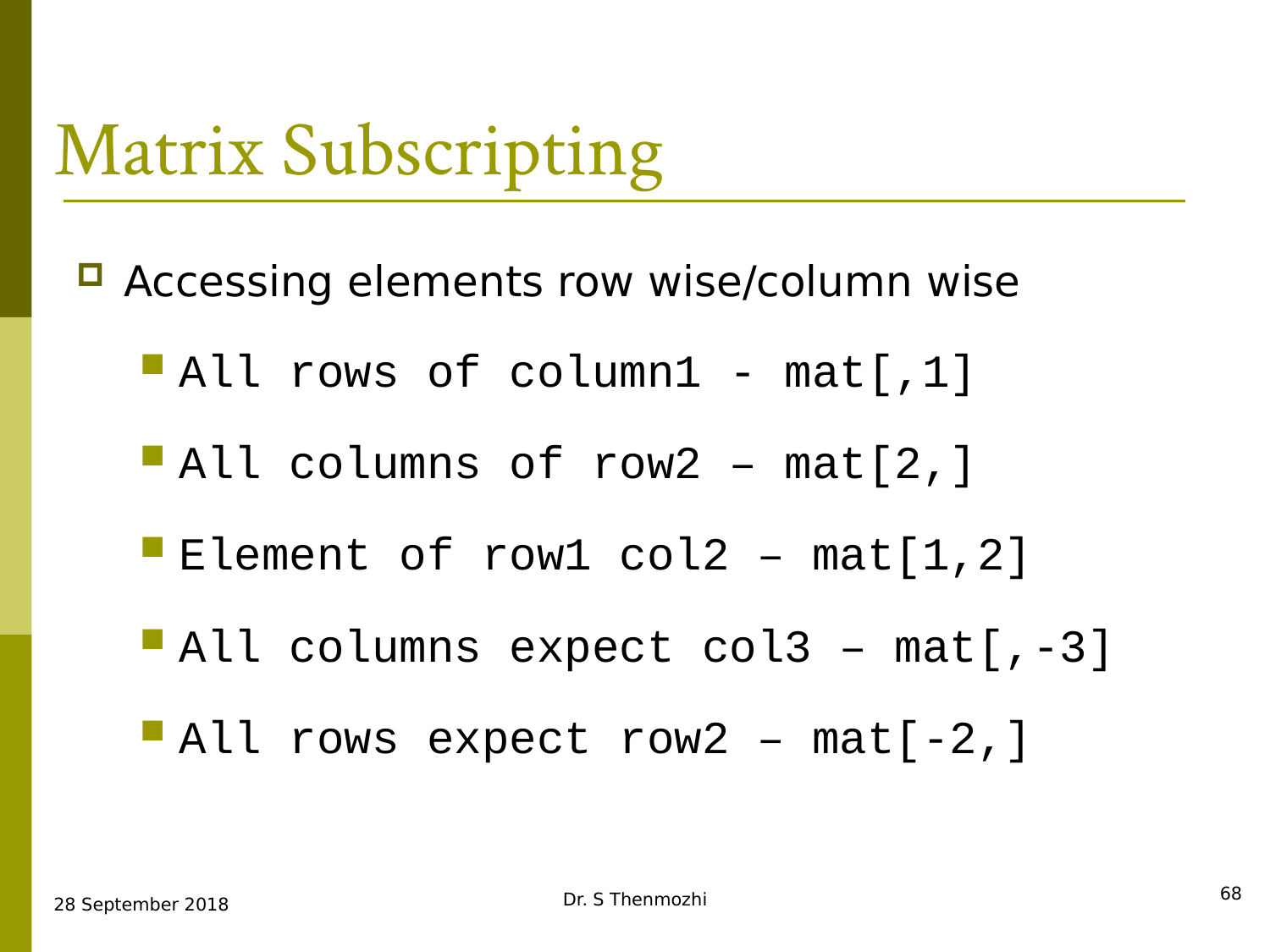

# Matrix Subscripting
Accessing elements row wise/column wise
All rows of column1 - mat[,1]
All columns of row2 – mat[2,]
Element of row1 col2 – mat[1,2]
All columns expect col3 – mat[,-3]
All rows expect row2 – mat[-2,]

68
Dr. S Thenmozhi
28 September 2018